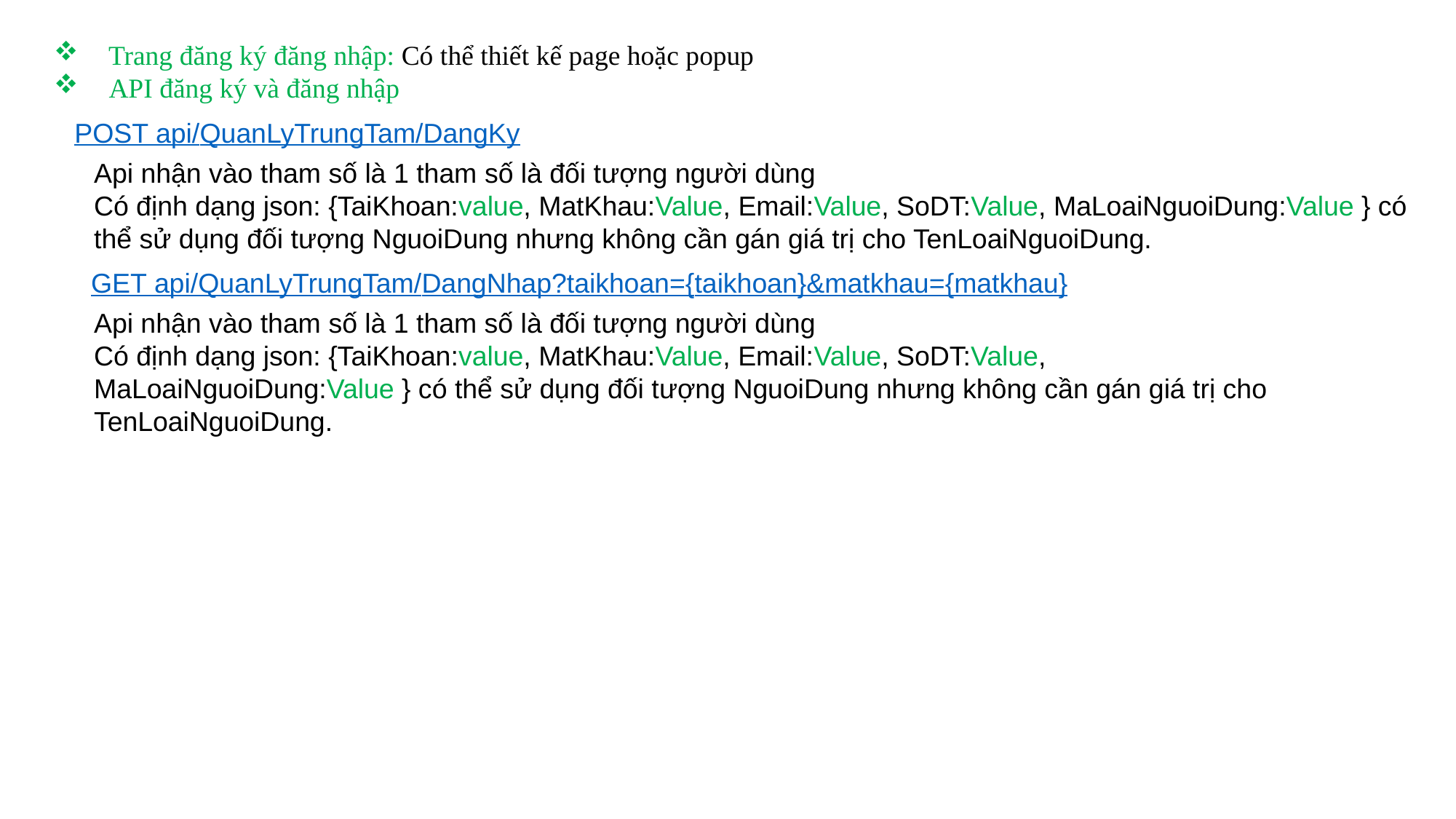

Trang đăng ký đăng nhập: Có thể thiết kế page hoặc popup
   API đăng ký và đăng nhập
POST api/QuanLyTrungTam/DangKy
Api nhận vào tham số là 1 tham số là đối tượng người dùng
Có định dạng json: {TaiKhoan:value, MatKhau:Value, Email:Value, SoDT:Value, MaLoaiNguoiDung:Value } có thể sử dụng đối tượng NguoiDung nhưng không cần gán giá trị cho TenLoaiNguoiDung.
GET api/QuanLyTrungTam/DangNhap?taikhoan={taikhoan}&matkhau={matkhau}
Api nhận vào tham số là 1 tham số là đối tượng người dùng
Có định dạng json: {TaiKhoan:value, MatKhau:Value, Email:Value, SoDT:Value, MaLoaiNguoiDung:Value } có thể sử dụng đối tượng NguoiDung nhưng không cần gán giá trị cho TenLoaiNguoiDung.